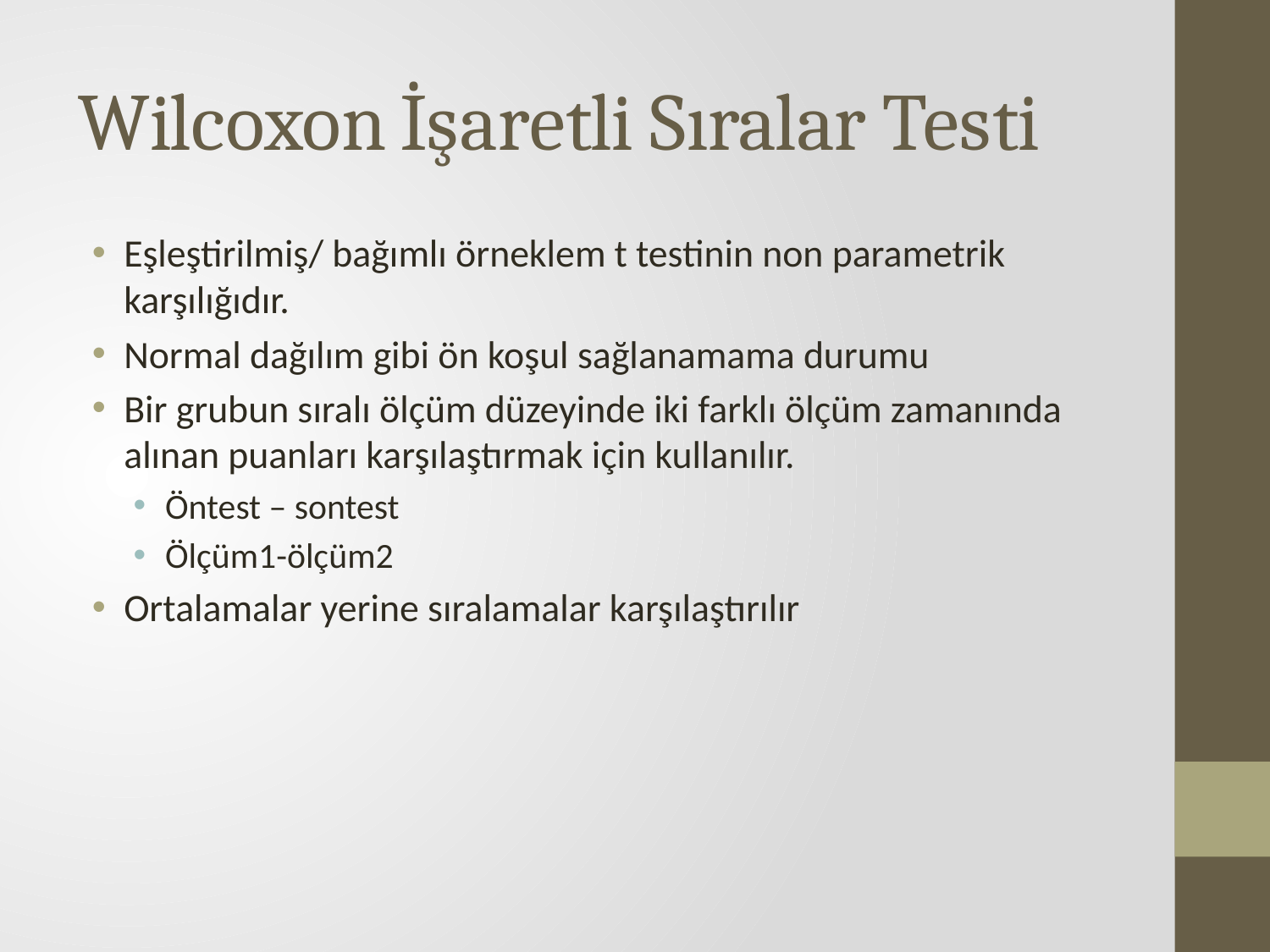

# Wilcoxon İşaretli Sıralar Testi
Eşleştirilmiş/ bağımlı örneklem t testinin non parametrik karşılığıdır.
Normal dağılım gibi ön koşul sağlanamama durumu
Bir grubun sıralı ölçüm düzeyinde iki farklı ölçüm zamanında alınan puanları karşılaştırmak için kullanılır.
Öntest – sontest
Ölçüm1-ölçüm2
Ortalamalar yerine sıralamalar karşılaştırılır